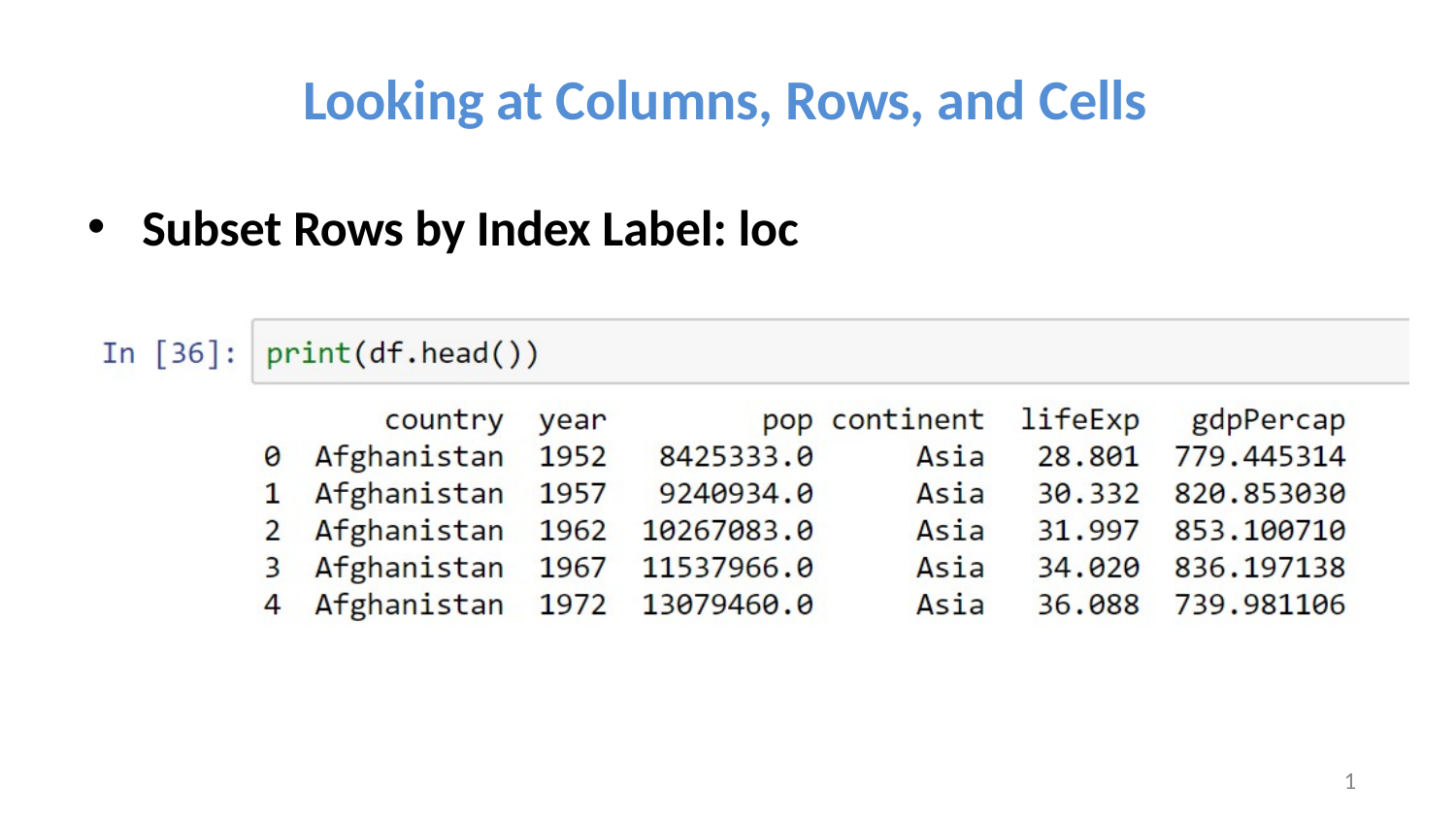

# Looking at Columns, Rows, and Cells
Subset Rows by Index Label: loc

1